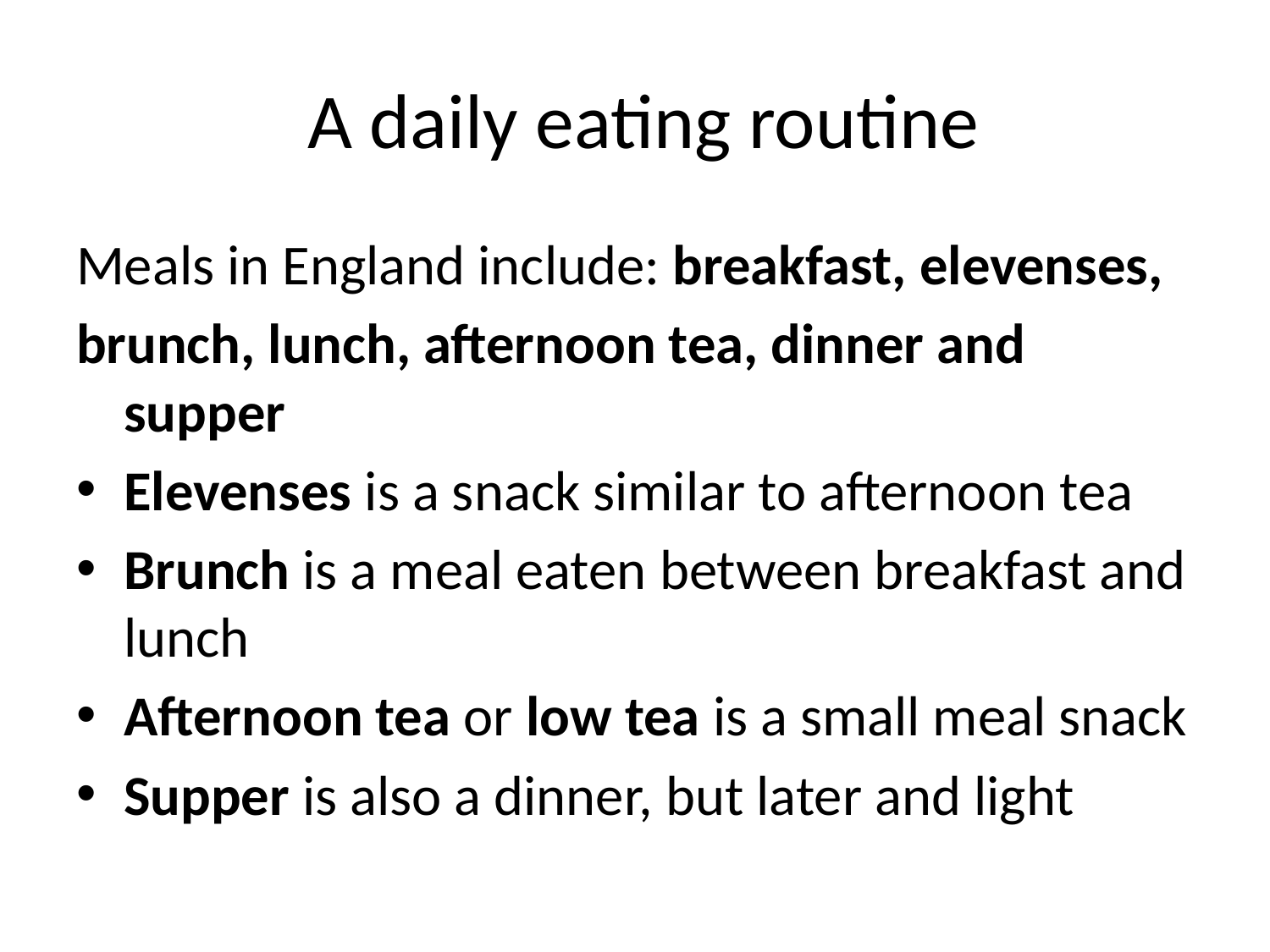

# A daily eating routine
Meals in England include: breakfast, elevenses,
brunch, lunch, afternoon tea, dinner and supper
Elevenses is a snack similar to afternoon tea
Brunch is a meal eaten between breakfast and lunch
Afternoon tea or low tea is a small meal snack
Supper is also a dinner, but later and light